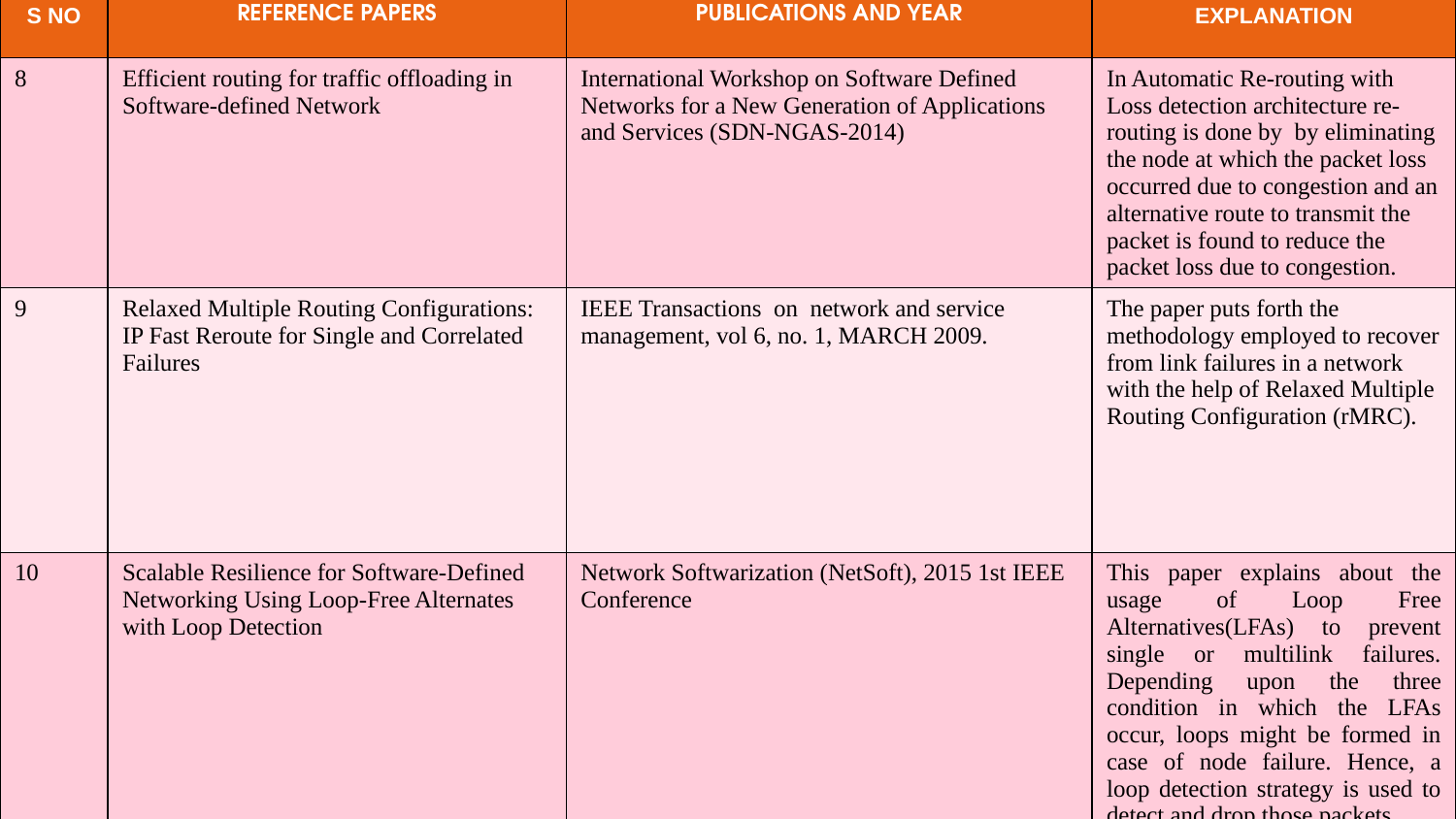

| S NO | REFERENCE PAPERS | PUBLICATIONS AND YEAR | EXPLANATION |
| --- | --- | --- | --- |
| 8 | Efficient routing for traffic offloading in Software-defined Network | International Workshop on Software Defined Networks for a New Generation of Applications and Services (SDN-NGAS-2014) | In Automatic Re-routing with Loss detection architecture re-routing is done by by eliminating the node at which the packet loss occurred due to congestion and an alternative route to transmit the packet is found to reduce the packet loss due to congestion. |
| 9 | Relaxed Multiple Routing Configurations: IP Fast Reroute for Single and Correlated Failures | IEEE Transactions on network and service management, vol 6, no. 1, MARCH 2009. | The paper puts forth the methodology employed to recover from link failures in a network with the help of Relaxed Multiple Routing Configuration (rMRC). |
| 10 | Scalable Resilience for Software-Defined Networking Using Loop-Free Alternates with Loop Detection | Network Softwarization (NetSoft), 2015 1st IEEE Conference | This paper explains about the usage of Loop Free Alternatives(LFAs) to prevent single or multilink failures. Depending upon the three condition in which the LFAs occur, loops might be formed in case of node failure. Hence, a loop detection strategy is used to detect and drop those packets. |
#